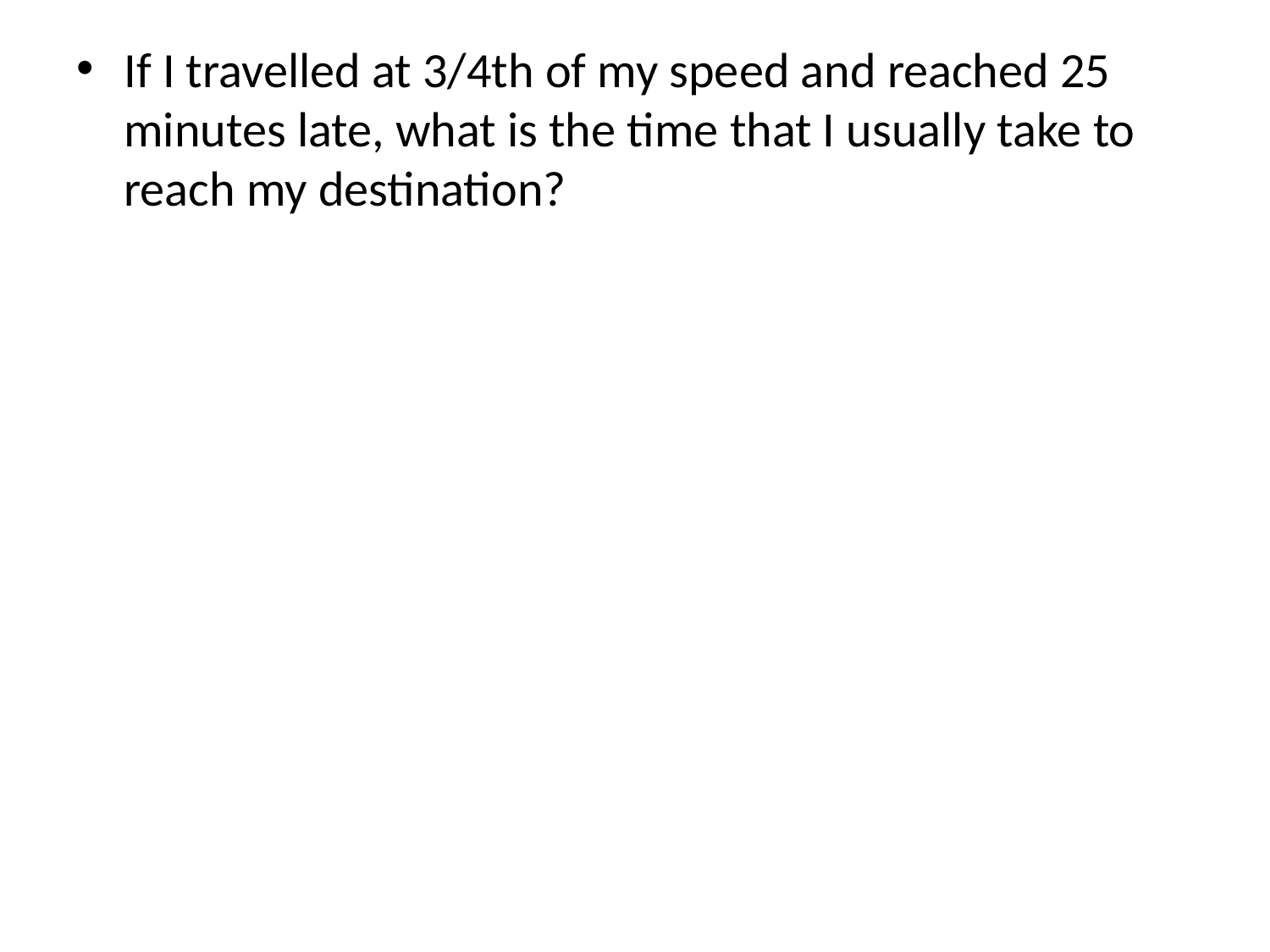

If I travelled at 3/4th of my speed and reached 25 minutes late, what is the time that I usually take to reach my destination?